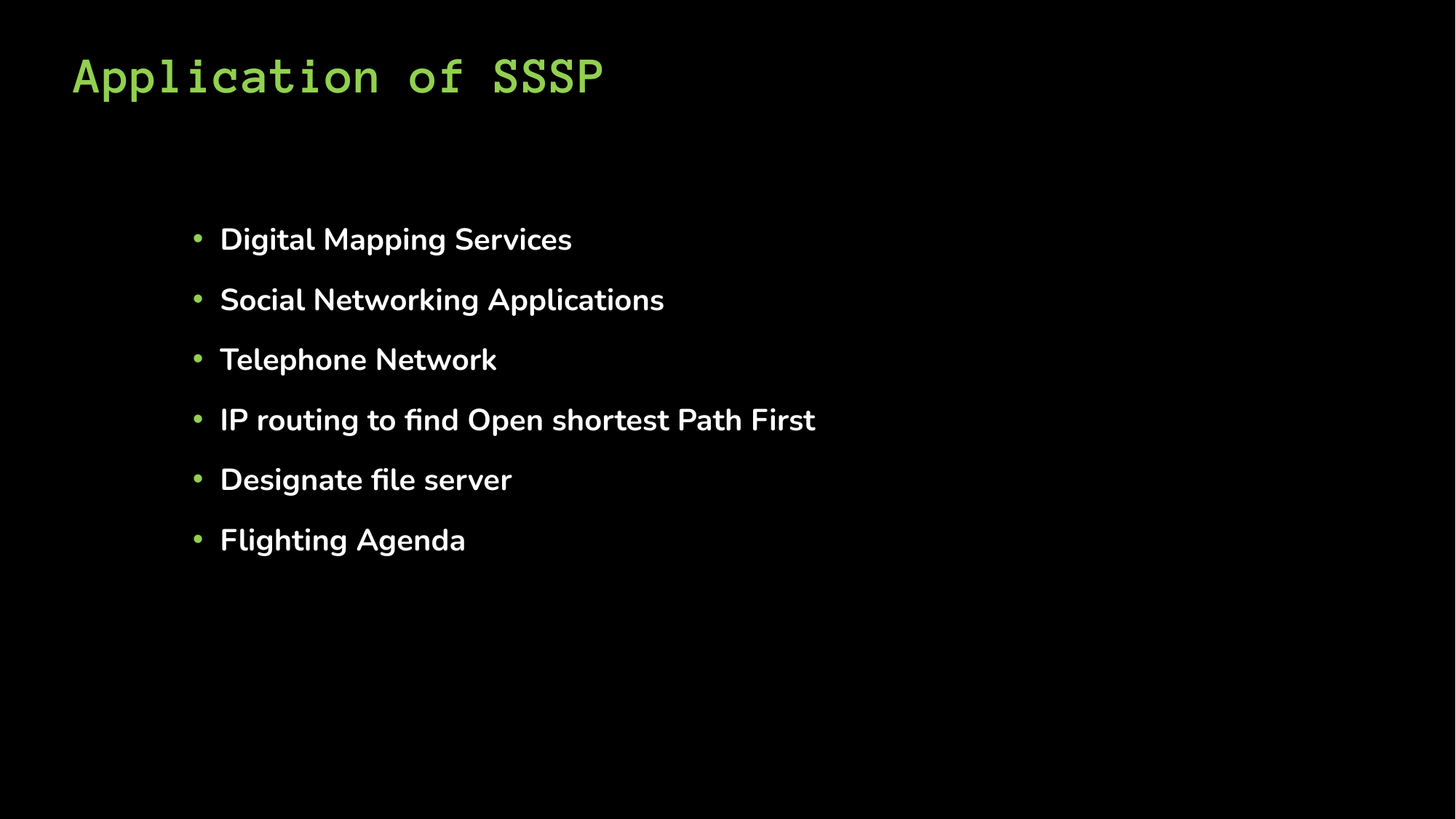

# Application of SSSP
Digital Mapping Services
Social Networking Applications
Telephone Network
IP routing to find Open shortest Path First
Designate file server
Flighting Agenda